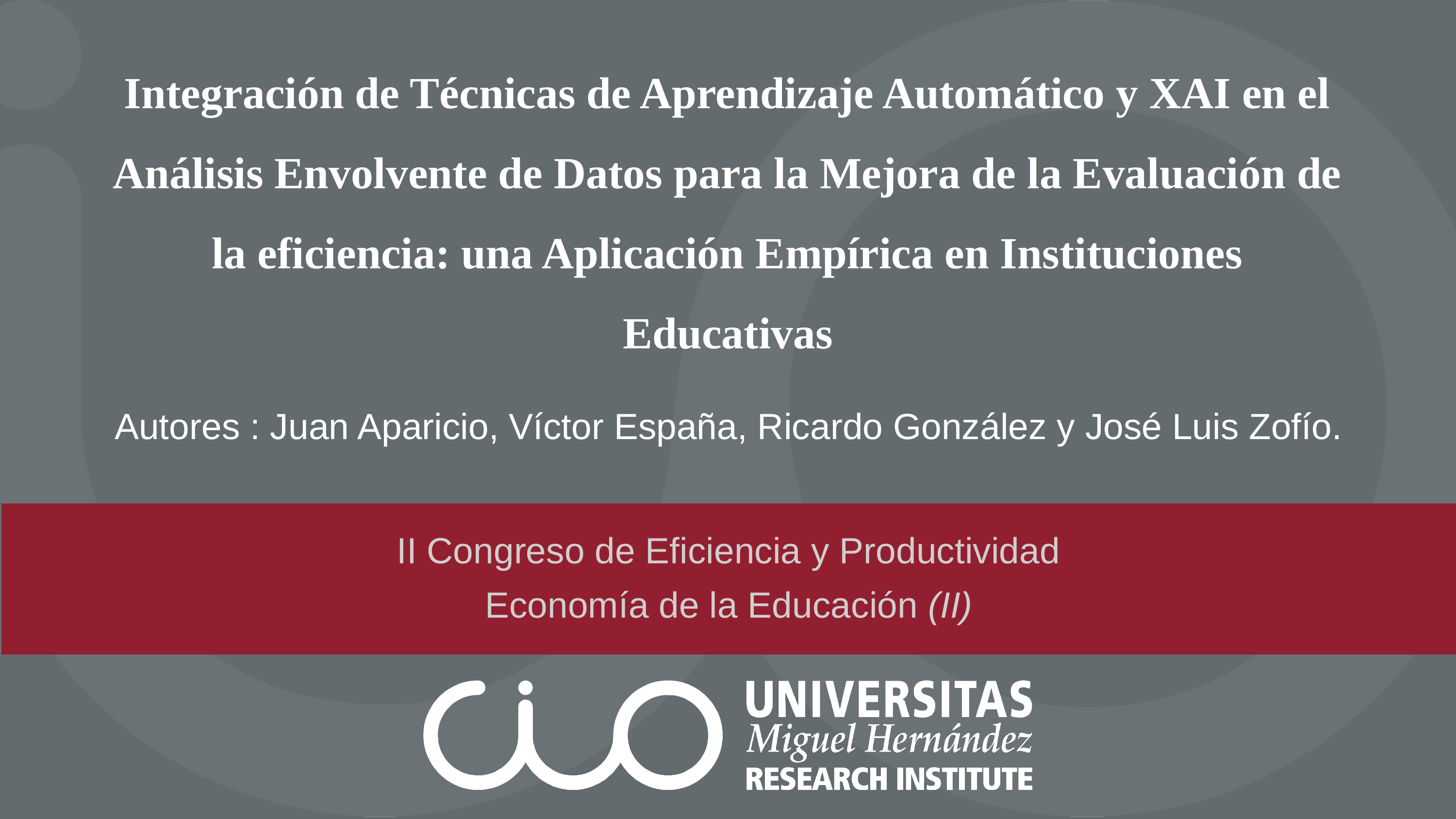

# Integración de Técnicas de Aprendizaje Automático y XAI en el Análisis Envolvente de Datos para la Mejora de la Evaluación de la eficiencia: una Aplicación Empírica en Instituciones Educativas
Autores : Juan Aparicio, Víctor España, Ricardo González y José Luis Zofío.
II Congreso de Eficiencia y Productividad
Economía de la Educación (II)